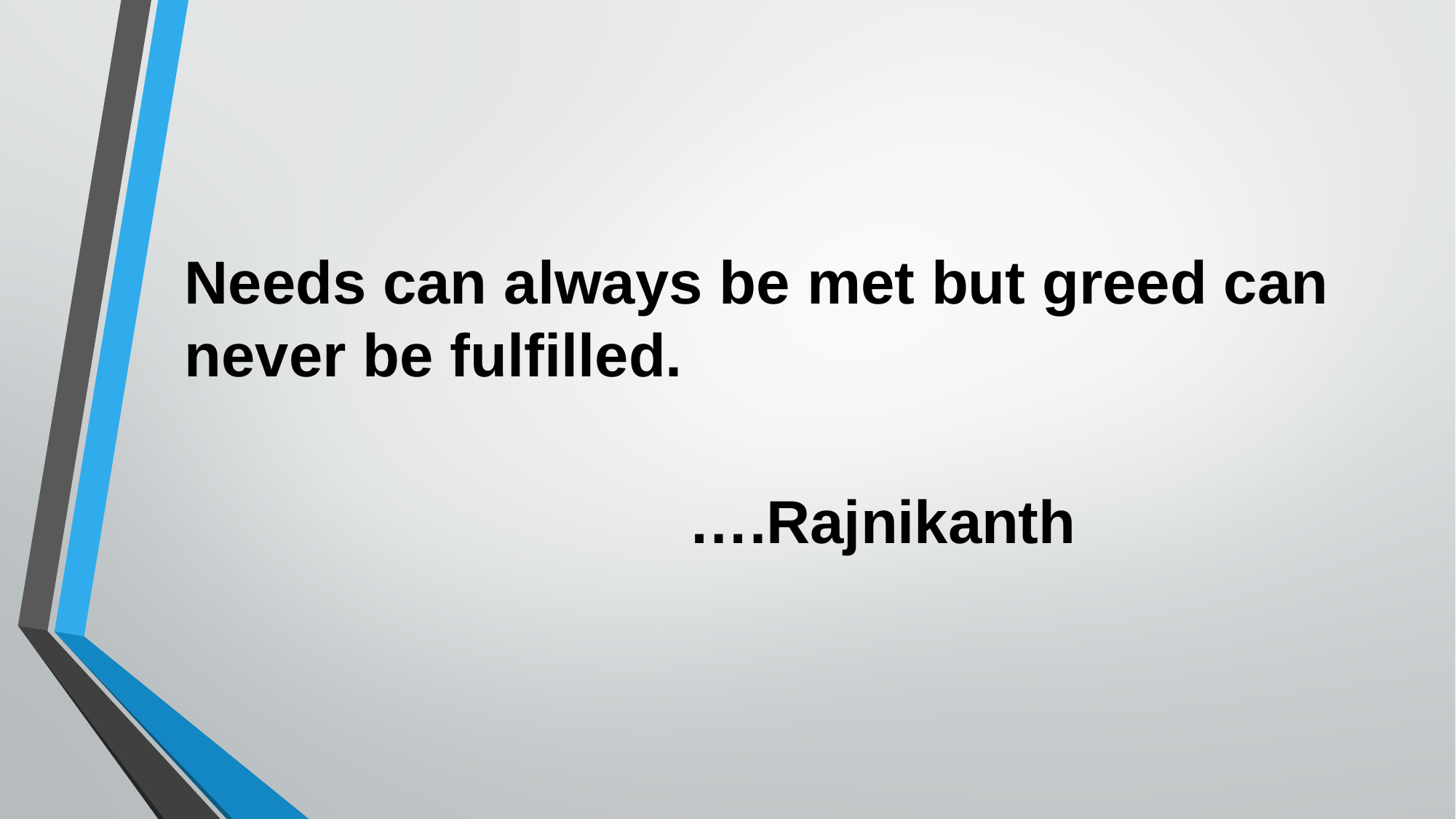

Needs can always be met but greed can never be fulfilled.
														    ….Rajnikanth